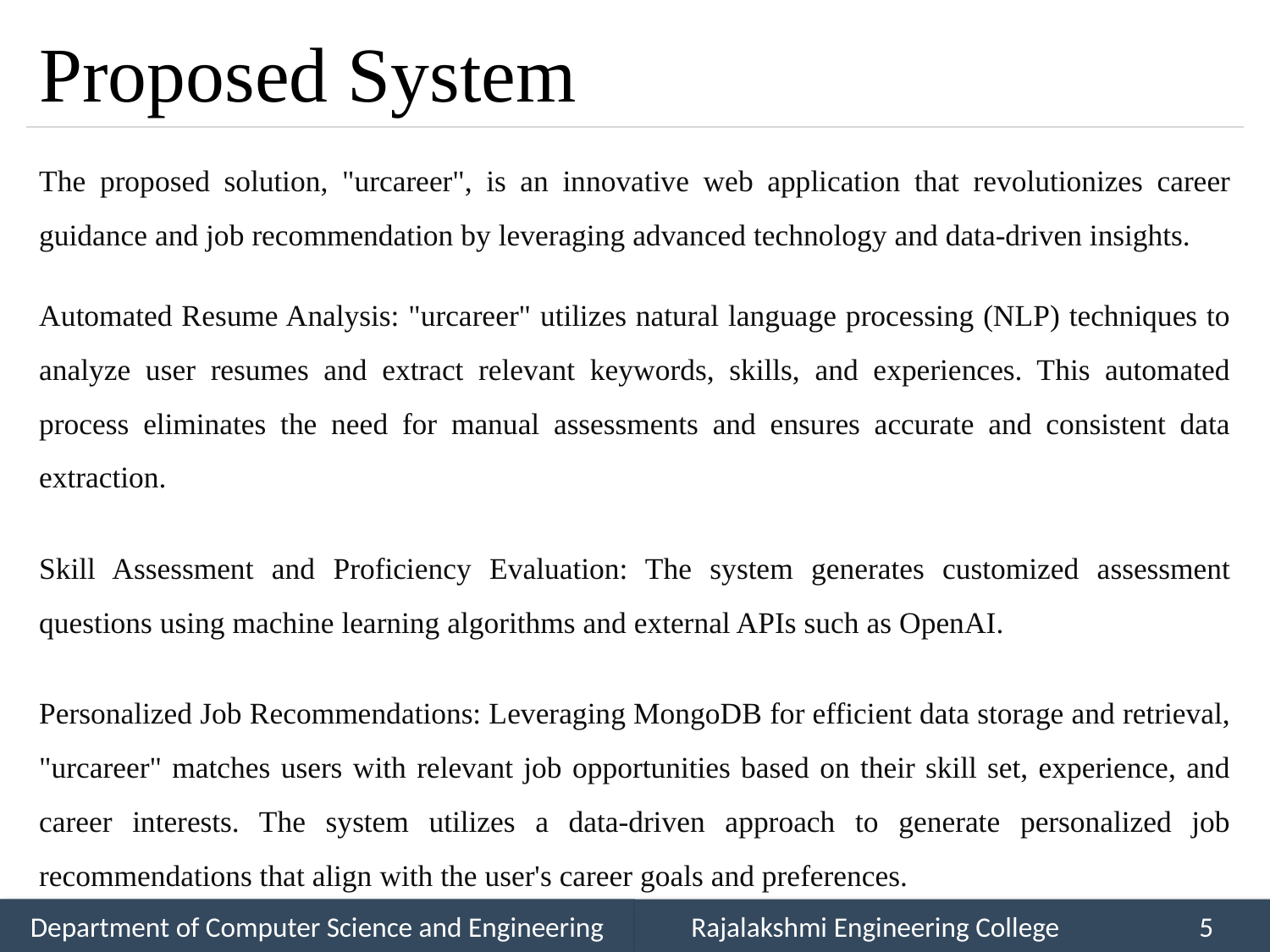

# Proposed System
The proposed solution, "urcareer", is an innovative web application that revolutionizes career guidance and job recommendation by leveraging advanced technology and data-driven insights.
Automated Resume Analysis: "urcareer" utilizes natural language processing (NLP) techniques to analyze user resumes and extract relevant keywords, skills, and experiences. This automated process eliminates the need for manual assessments and ensures accurate and consistent data extraction.
Skill Assessment and Proficiency Evaluation: The system generates customized assessment questions using machine learning algorithms and external APIs such as OpenAI.
Personalized Job Recommendations: Leveraging MongoDB for efficient data storage and retrieval, "urcareer" matches users with relevant job opportunities based on their skill set, experience, and career interests. The system utilizes a data-driven approach to generate personalized job recommendations that align with the user's career goals and preferences.